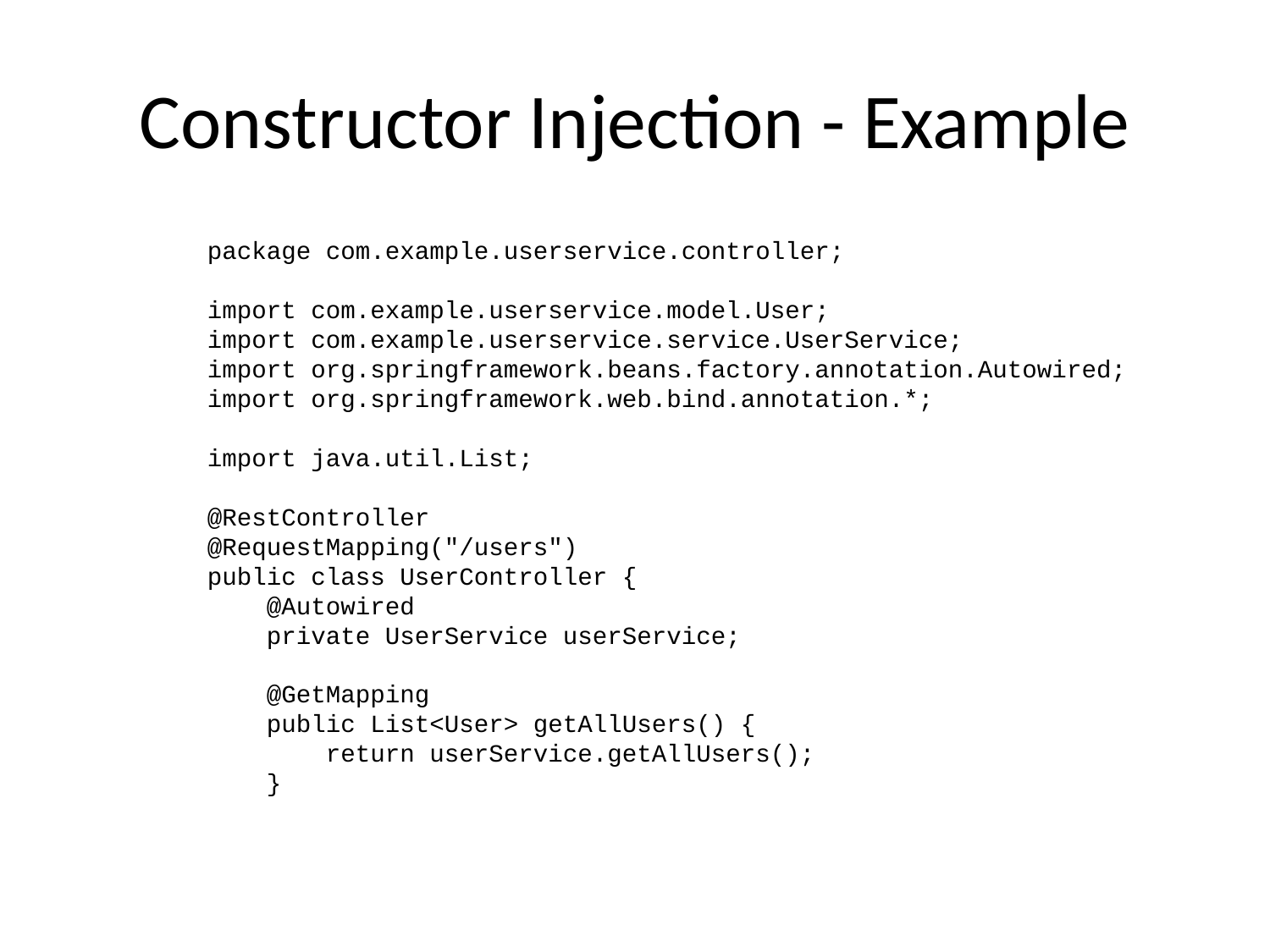

# Constructor Injection - Example

package com.example.userservice.controller;
import com.example.userservice.model.User;
import com.example.userservice.service.UserService;
import org.springframework.beans.factory.annotation.Autowired;
import org.springframework.web.bind.annotation.*;
import java.util.List;
@RestController
@RequestMapping("/users")
public class UserController {
    @Autowired
    private UserService userService;
    @GetMapping
    public List<User> getAllUsers() {
        return userService.getAllUsers();
    }